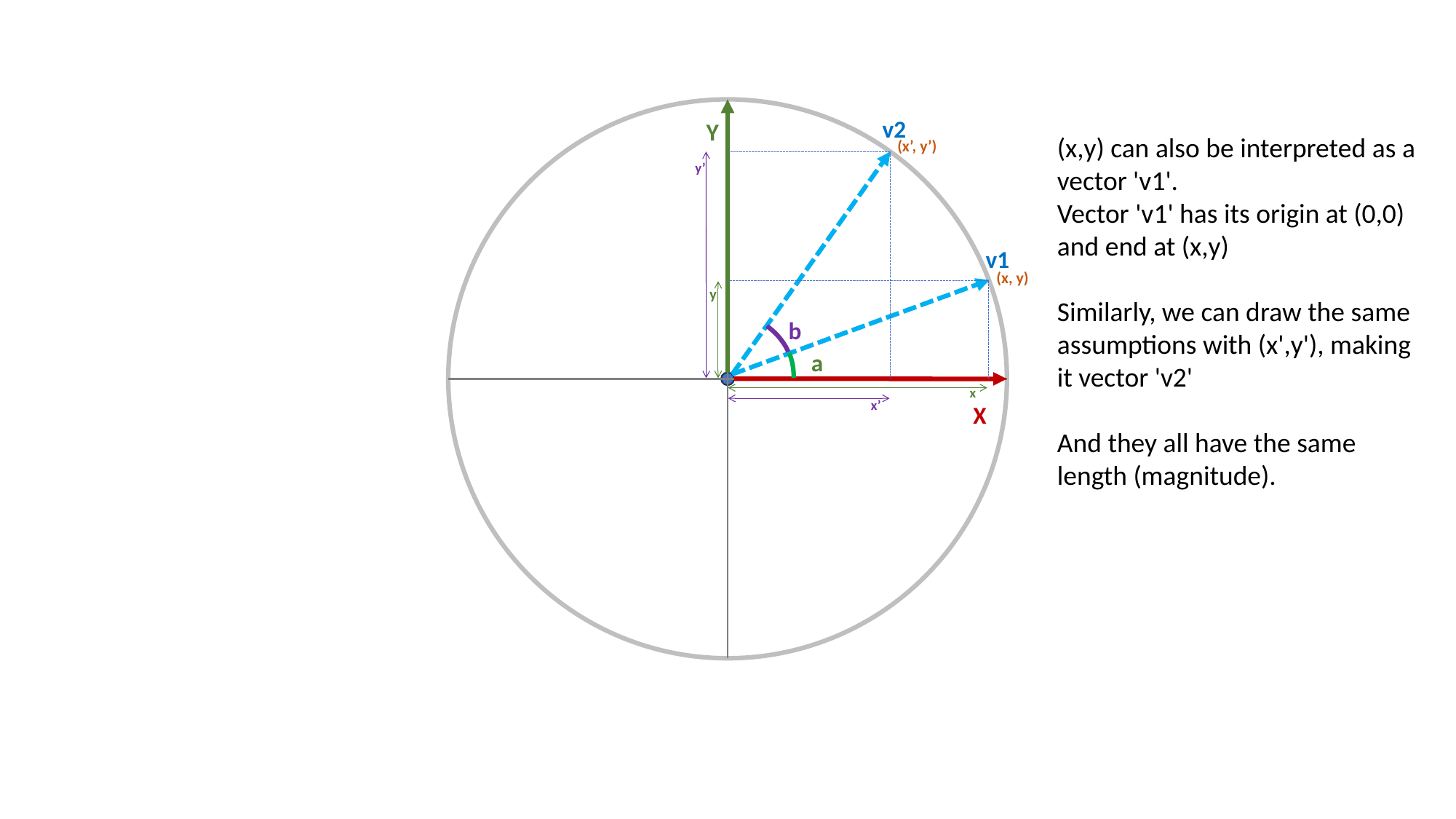

v2
Y
(x,y) can also be interpreted as a vector 'v1'.
Vector 'v1' has its origin at (0,0) and end at (x,y)

Similarly, we can draw the same assumptions with (x',y'), making it vector 'v2'

And they all have the same length (magnitude).
(x’, y’)
y’
v1
(x, y)
y
b

a

x
x’
X